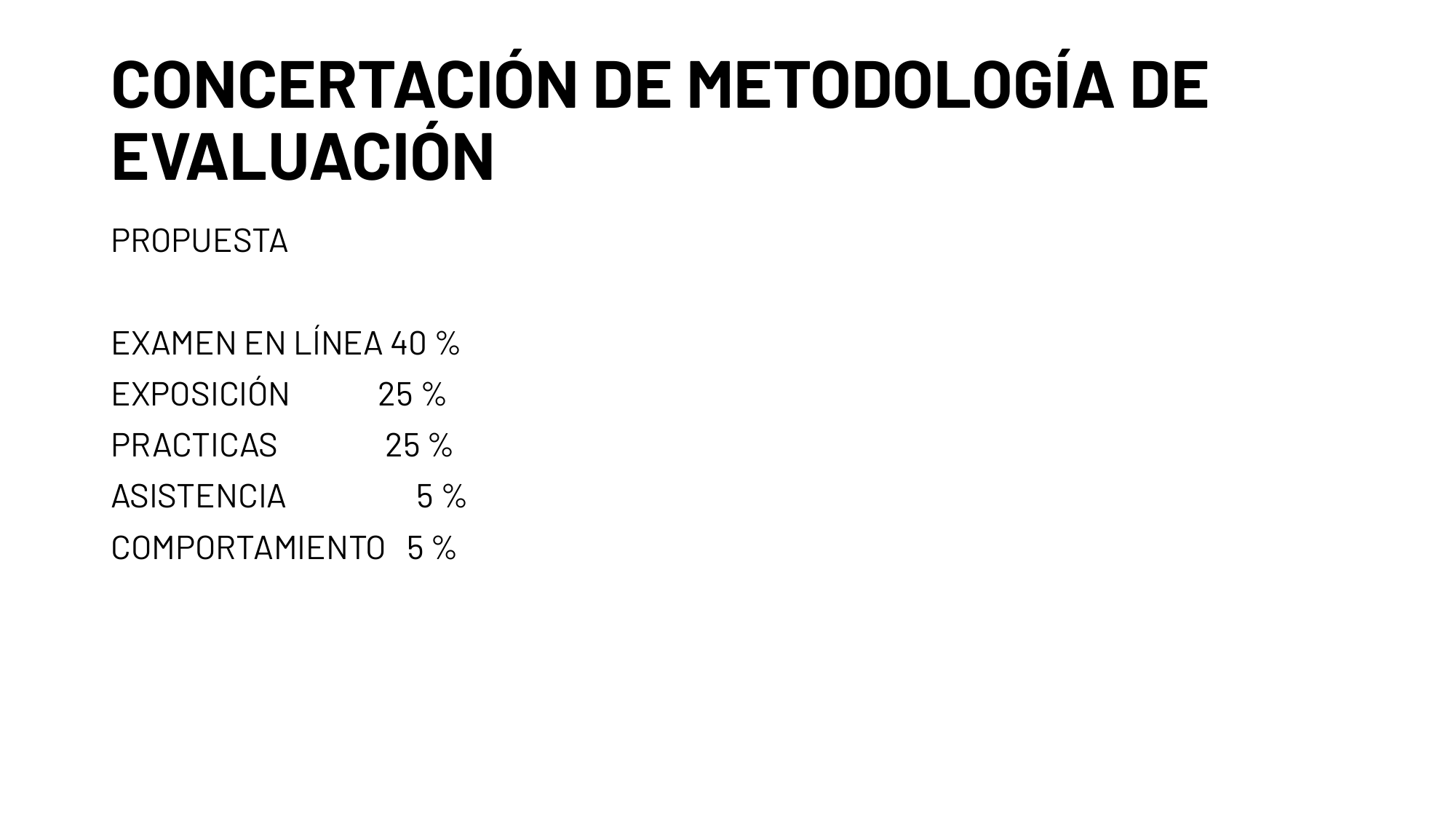

# CONCERTACIÓN DE METODOLOGÍA DE EVALUACIÓN
PROPUESTA

EXAMEN EN LÍNEA 40 %
EXPOSICIÓN             25 %
PRACTICAS                25 %
ASISTENCIA	             5 %
COMPORTAMIENTO   5 %